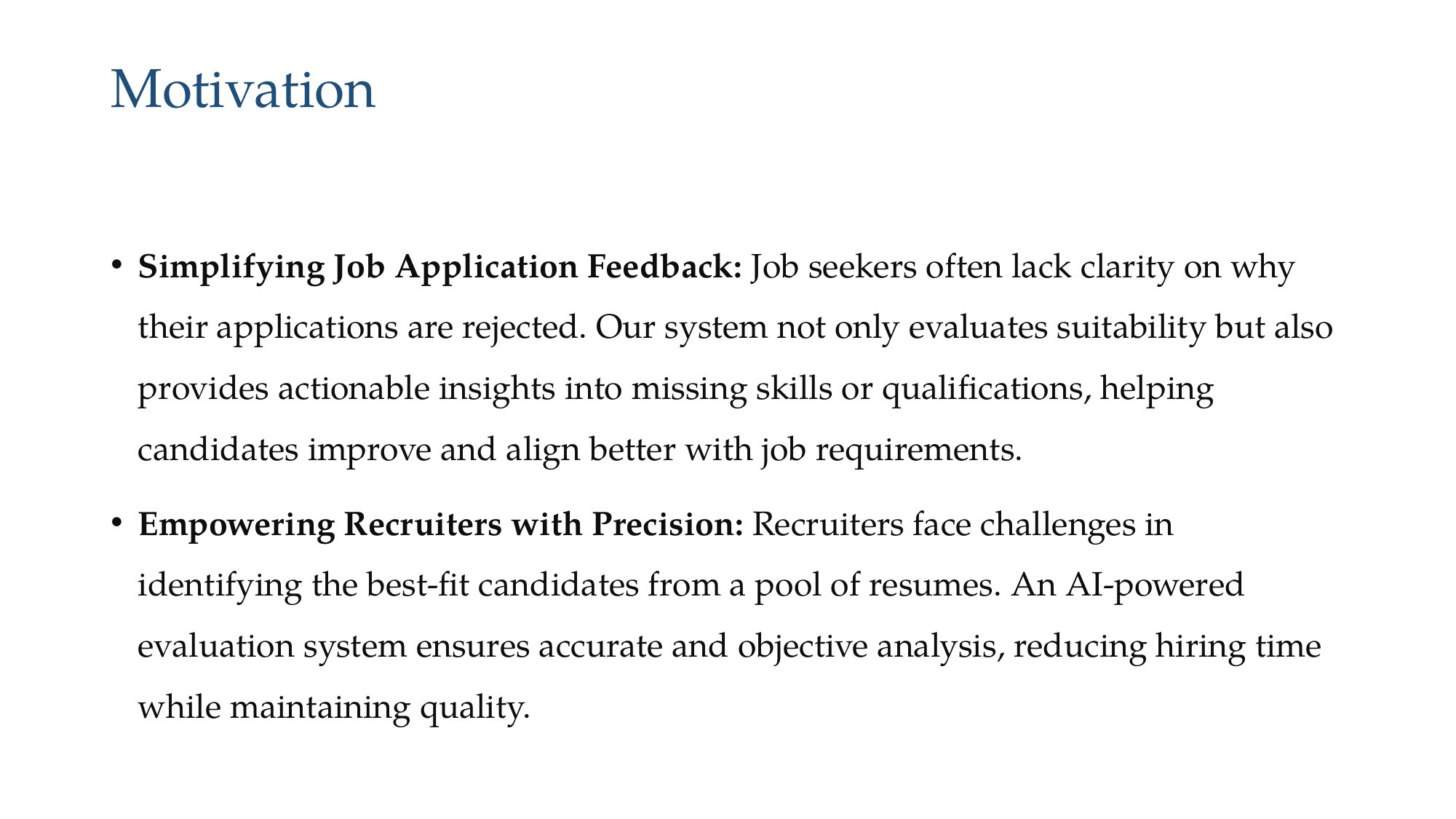

# Motivation
Simplifying Job Application Feedback: Job seekers often lack clarity on why their applications are rejected. Our system not only evaluates suitability but also provides actionable insights into missing skills or qualifications, helping candidates improve and align better with job requirements.
Empowering Recruiters with Precision: Recruiters face challenges in identifying the best-fit candidates from a pool of resumes. An AI-powered evaluation system ensures accurate and objective analysis, reducing hiring time while maintaining quality.